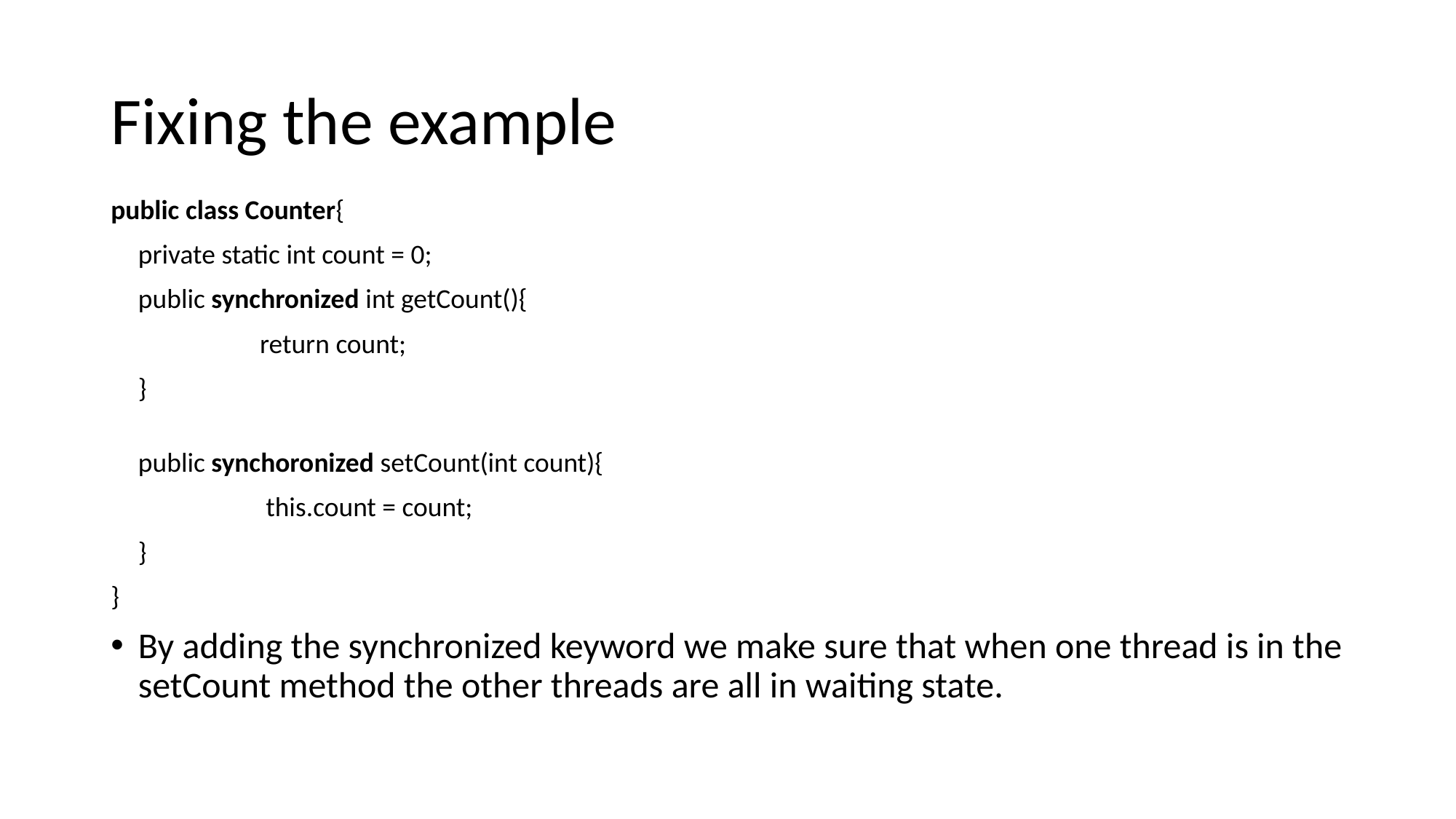

# Fixing the example
public class Counter{
	private static int count = 0;
	public synchronized int getCount(){
		  return count;
	}
	public synchoronized setCount(int count){
		   this.count = count;
	}
}
By adding the synchronized keyword we make sure that when one thread is in the setCount method the other threads are all in waiting state.